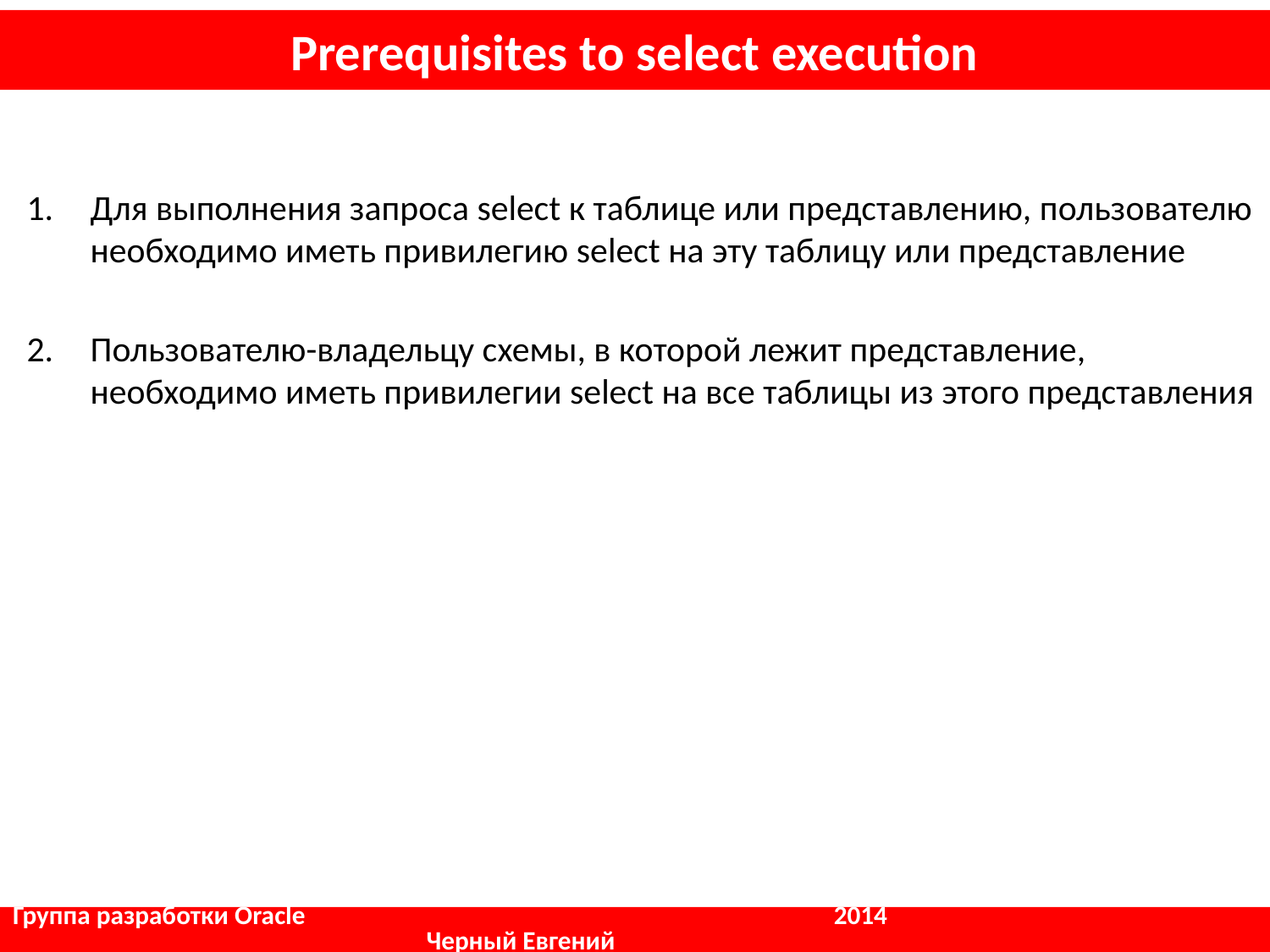

# Prerequisites to select execution

Для выполнения запроса select к таблице или представлению, пользователю необходимо иметь привилегию select на эту таблицу или представление

Пользователю-владельцу схемы, в которой лежит представление, необходимо иметь привилегии select на все таблицы из этого представления
Группа разработки Oracle				          2014					                           Черный Евгений